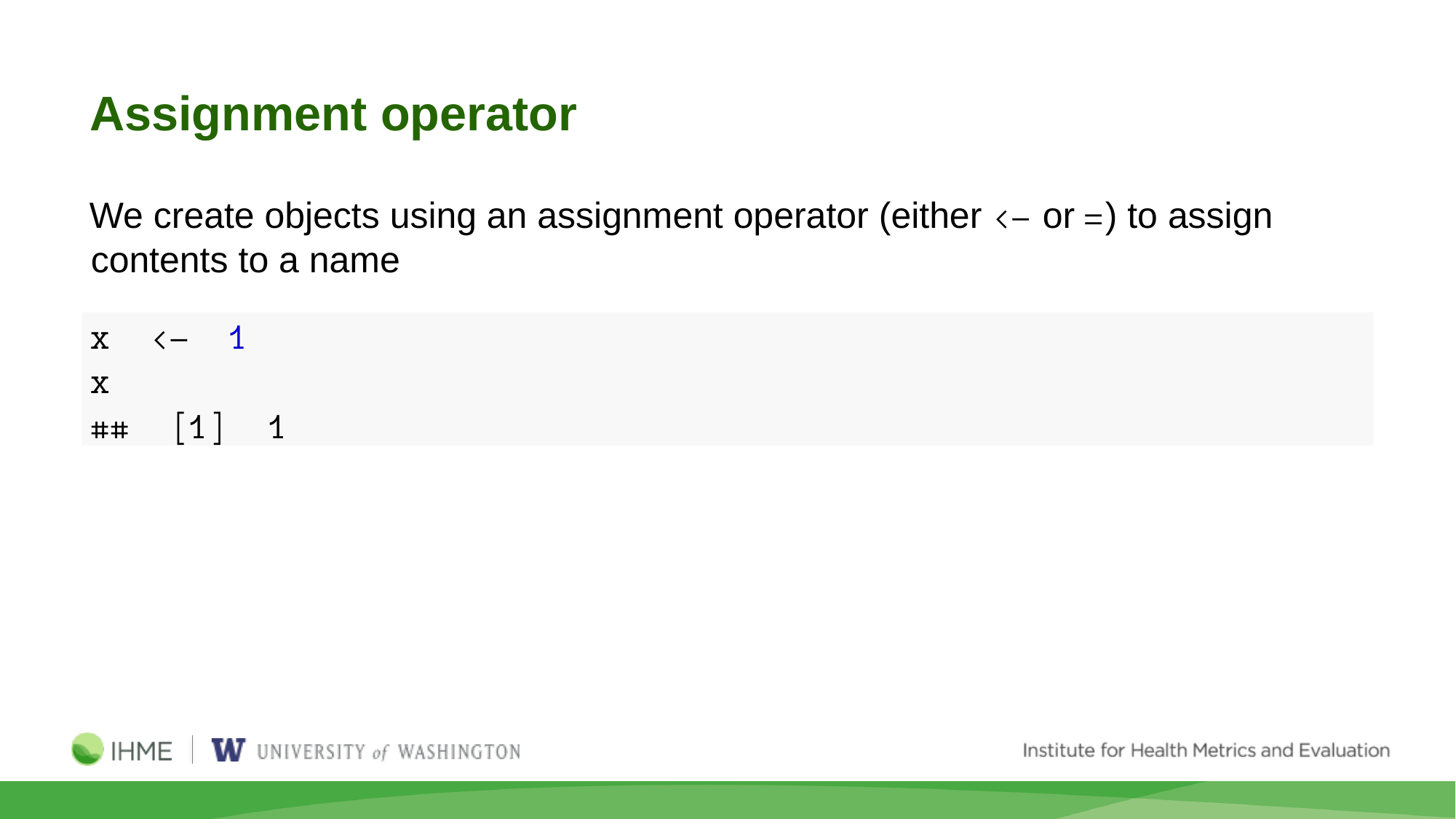

Assignment operator
We create objects using an assignment operator (either <- or =) to assign contents to a name
x  <-  1
x
##  [1]  1